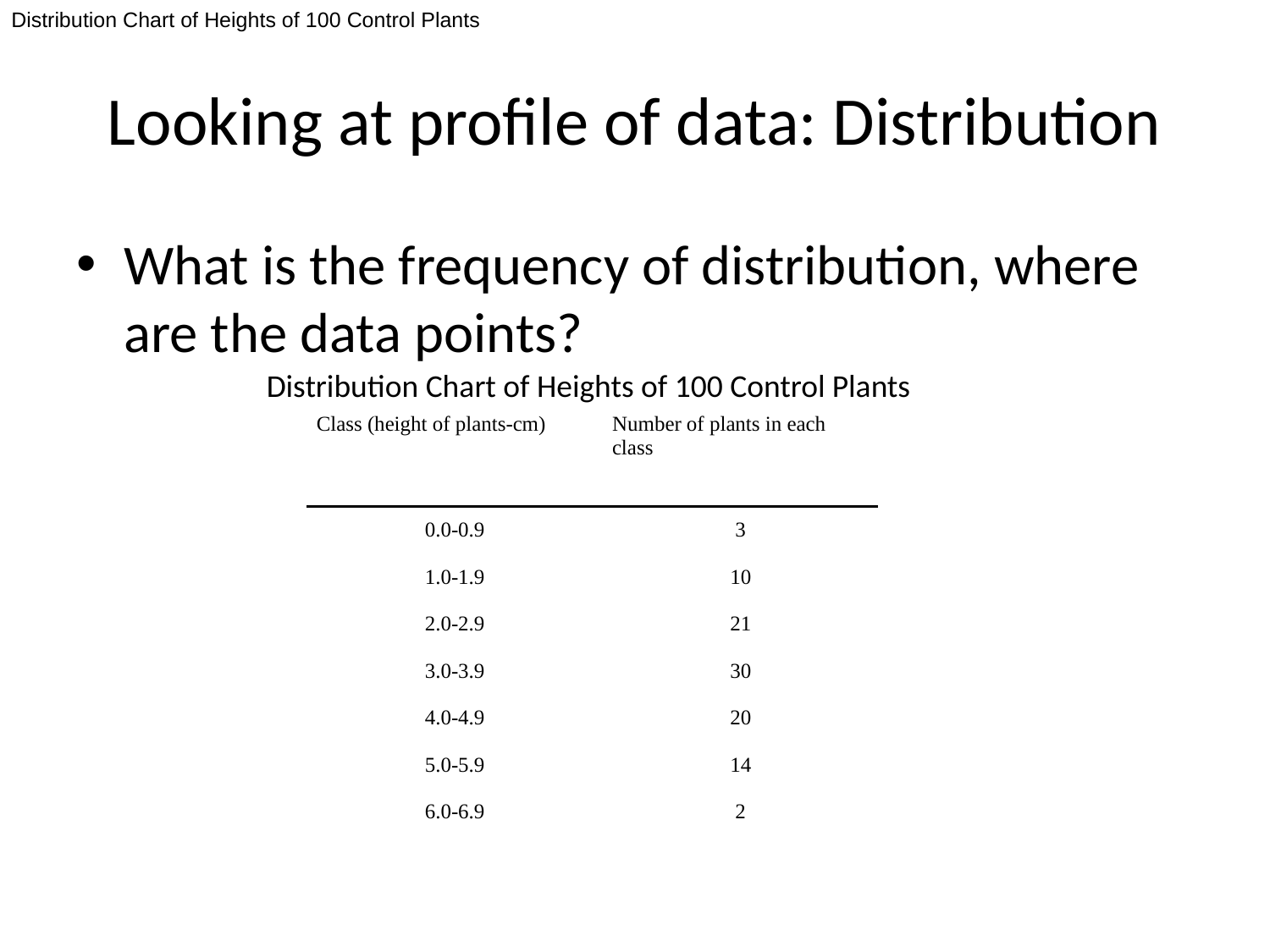

Distribution Chart of Heights of 100 Control Plants

# Looking at profile of data: Distribution
What is the frequency of distribution, where are the data points?

Distribution Chart of Heights of 100 Control Plants
| Class (height of plants-cm) | Number of plants in each class |
| --- | --- |
| 0.0-0.9 | 3 |
| 1.0-1.9 | 10 |
| 2.0-2.9 | 21 |
| 3.0-3.9 | 30 |
| 4.0-4.9 | 20 |
| 5.0-5.9 | 14 |
| 6.0-6.9 | 2 |